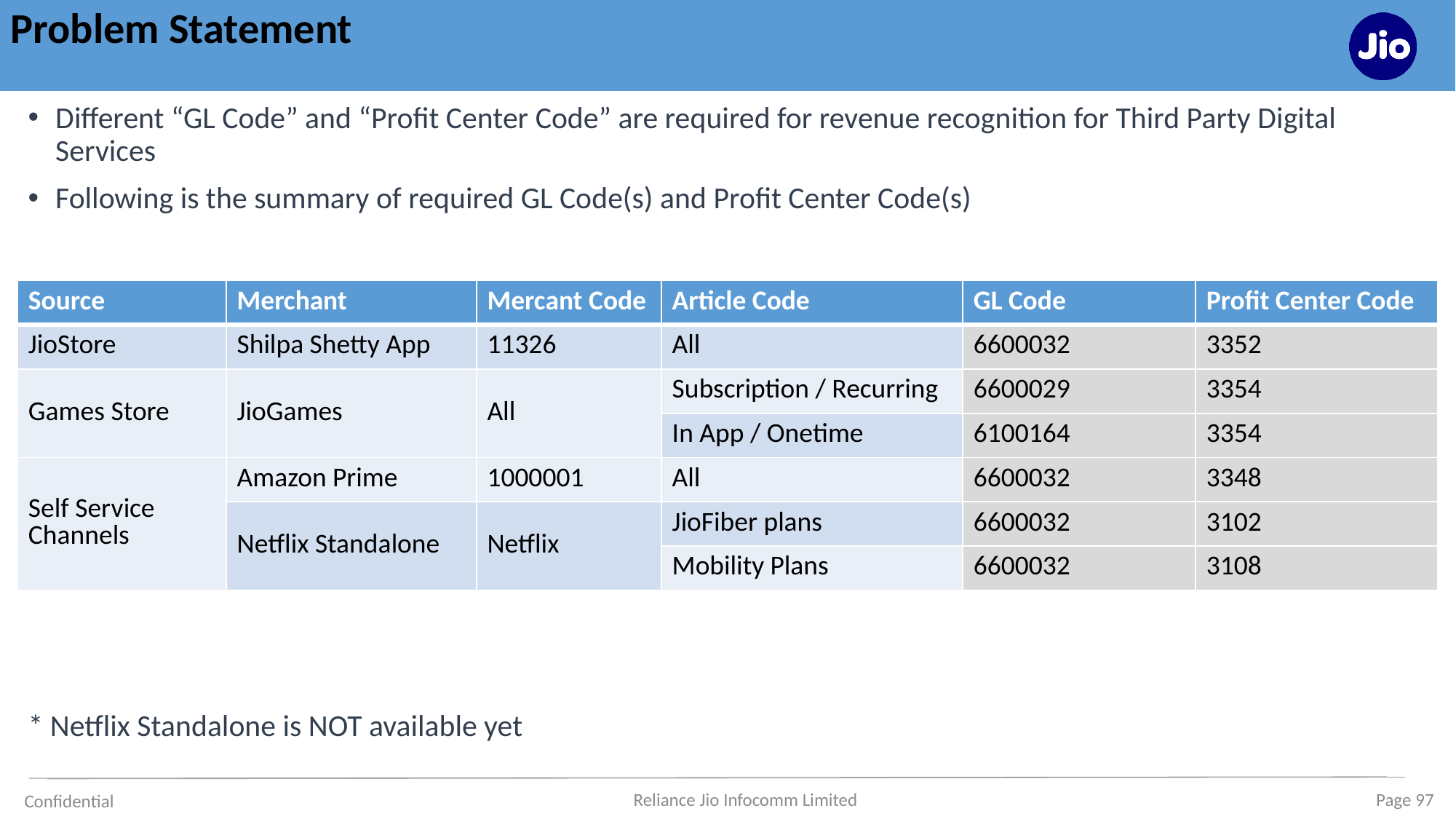

# Problem Statement
Different “GL Code” and “Profit Center Code” are required for revenue recognition for Third Party Digital Services
Following is the summary of required GL Code(s) and Profit Center Code(s)

* Netflix Standalone is NOT available yet

| Source | Merchant | Mercant Code | Article Code | GL Code | Profit Center Code |
| --- | --- | --- | --- | --- | --- |
| JioStore | Shilpa Shetty App | 11326 | All | 6600032 | 3352 |
| Games Store | JioGames | All | Subscription / Recurring | 6600029 | 3354 |
|  |  |  | In App / Onetime | 6100164 | 3354 |
| Self Service Channels | Amazon Prime | 1000001 | All | 6600032 | 3348 |
|  | Netflix Standalone | Netflix | JioFiber plans | 6600032 | 3102 |
|  |  |  | Mobility Plans | 6600032 | 3108 |